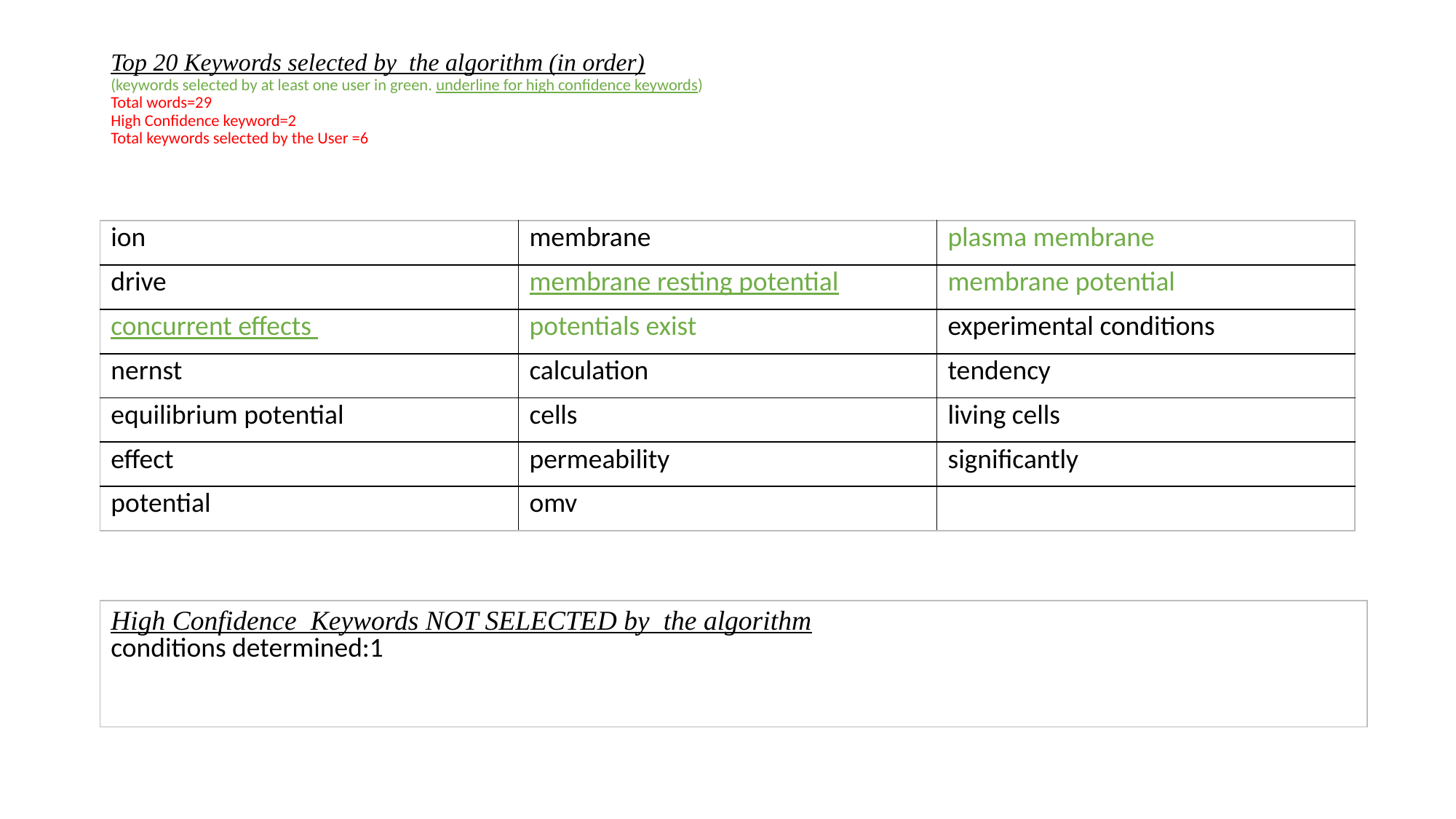

# Top 20 Keywords selected by  the algorithm (in order) (keywords selected by at least one user in green. underline for high confidence keywords) Total words=29 High Confidence keyword=2 Total keywords selected by the User =6
| ion | membrane | plasma membrane |
| --- | --- | --- |
| drive | membrane resting potential | membrane potential |
| concurrent effects | potentials exist | experimental conditions |
| nernst | calculation | tendency |
| equilibrium potential | cells | living cells |
| effect | permeability | significantly |
| potential | omv |  |
| High Confidence Keywords NOT SELECTED by the algorithm conditions determined:1 |
| --- |